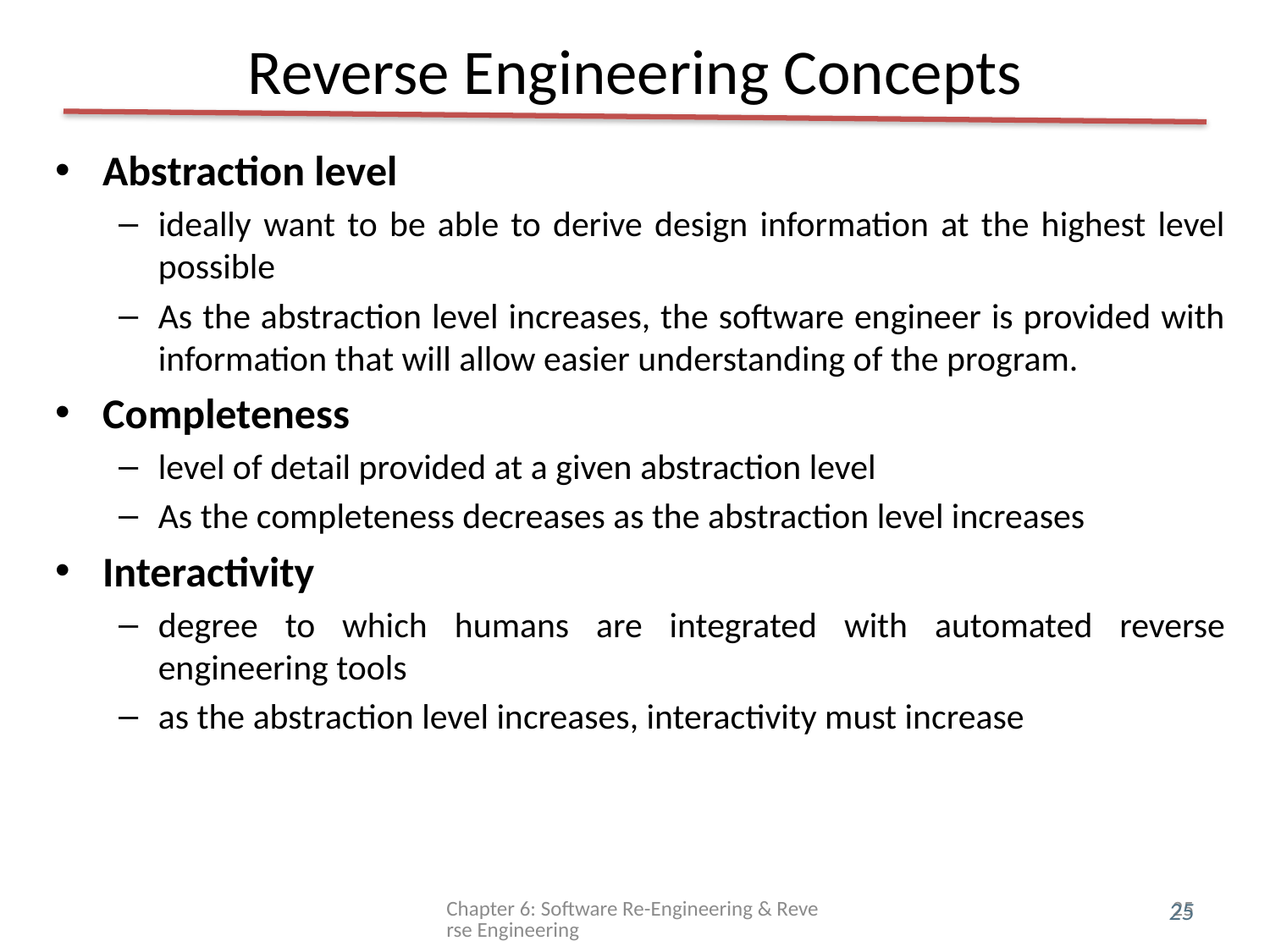

# Reverse Engineering Concepts
Abstraction level
ideally want to be able to derive design information at the highest level possible
As the abstraction level increases, the software engineer is provided with information that will allow easier understanding of the program.
Completeness
level of detail provided at a given abstraction level
As the completeness decreases as the abstraction level increases
Interactivity
degree to which humans are integrated with automated reverse engineering tools
as the abstraction level increases, interactivity must increase
Chapter 6: Software Re-Engineering & Reverse Engineering
25
25